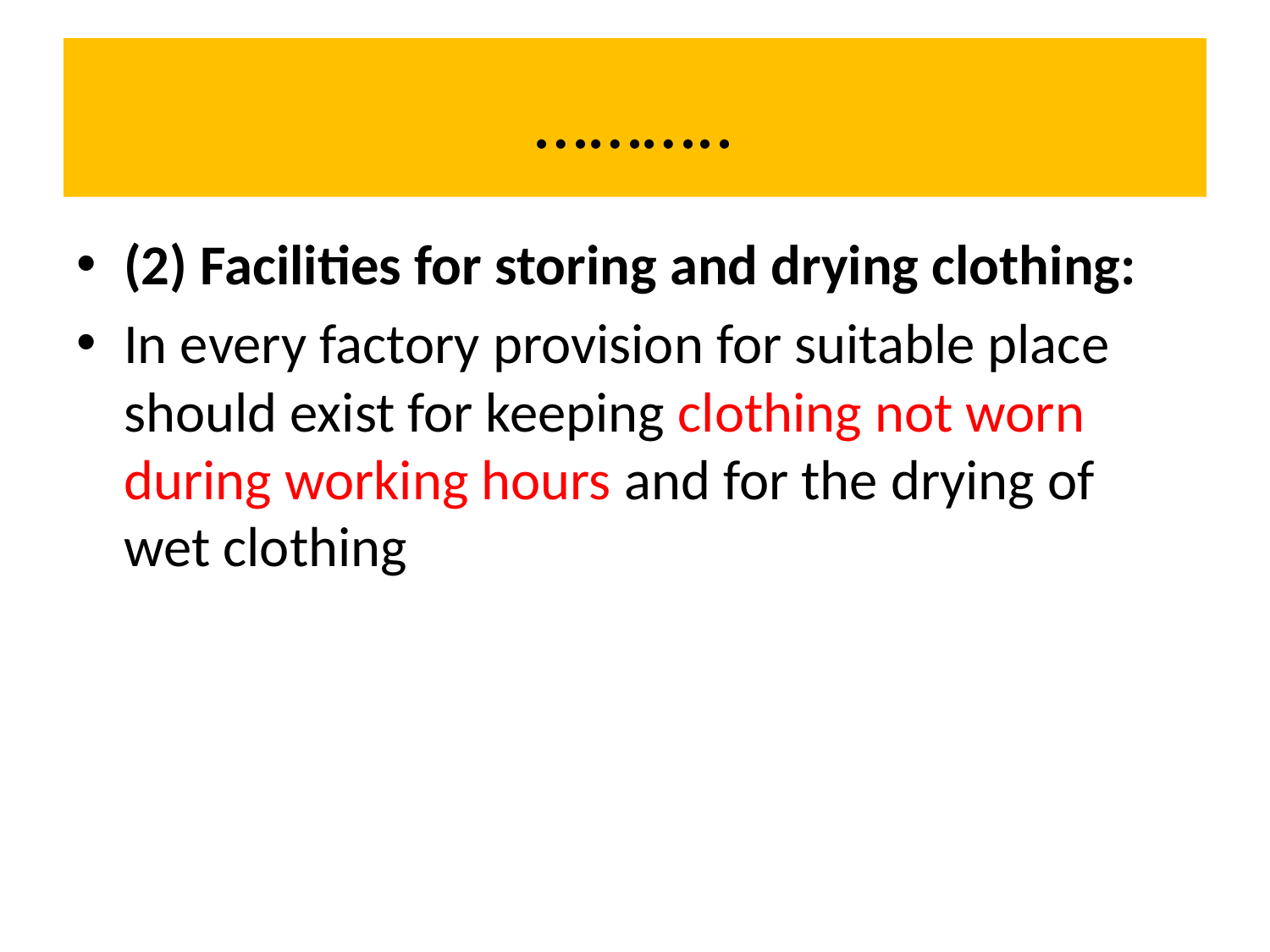

# ………..
(2) Facilities for storing and drying clothing:
In every factory provision for suitable place should exist for keeping clothing not worn during working hours and for the drying of wet clothing